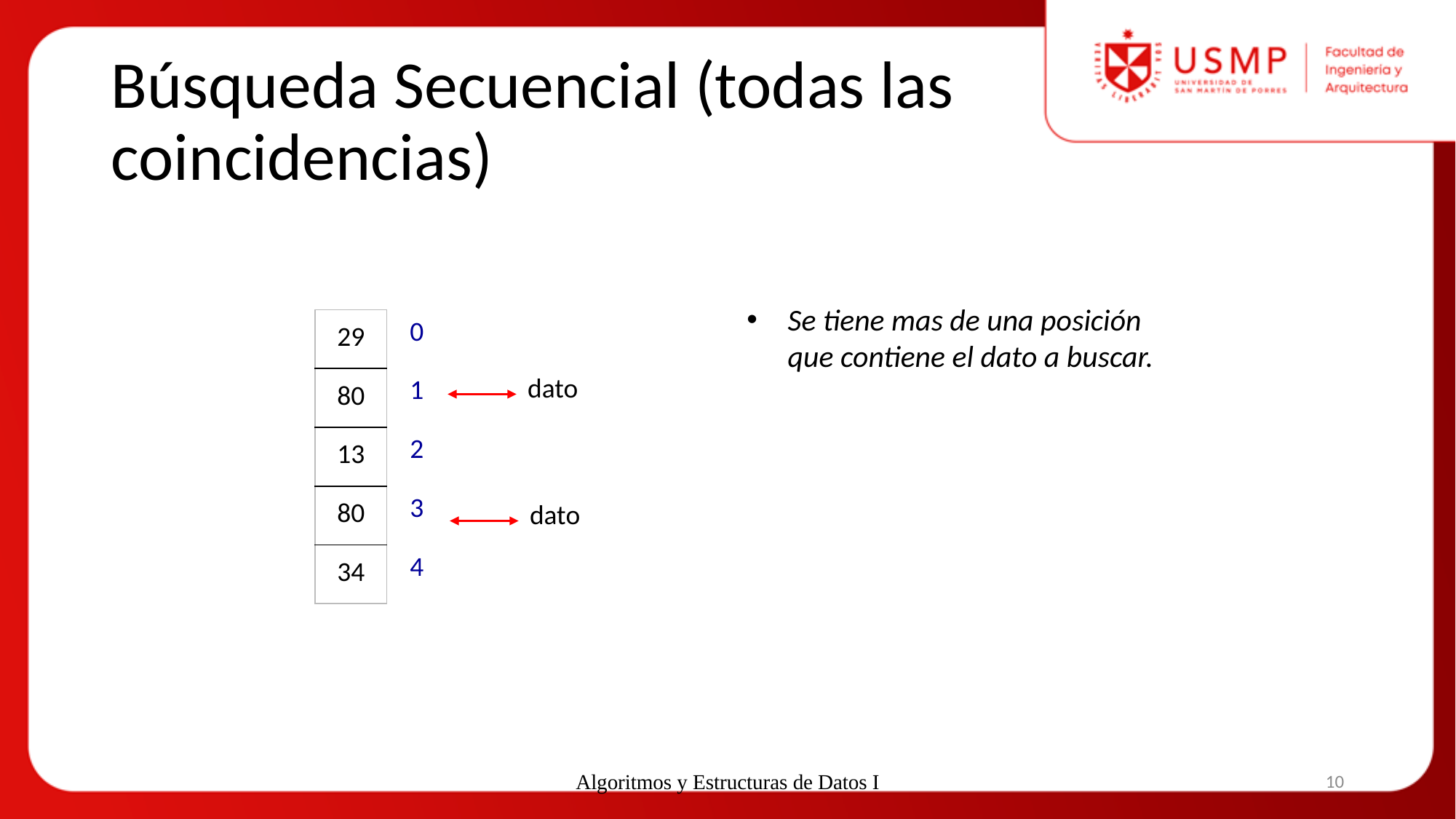

# Búsqueda Secuencial (todas las coincidencias)
Se tiene mas de una posición que contiene el dato a buscar.
| 29 |
| --- |
| 80 |
| 13 |
| 80 |
| 34 |
| 0 |
| --- |
| 1 |
| 2 |
| 3 |
| 4 |
dato
dato
Algoritmos y Estructuras de Datos I
10